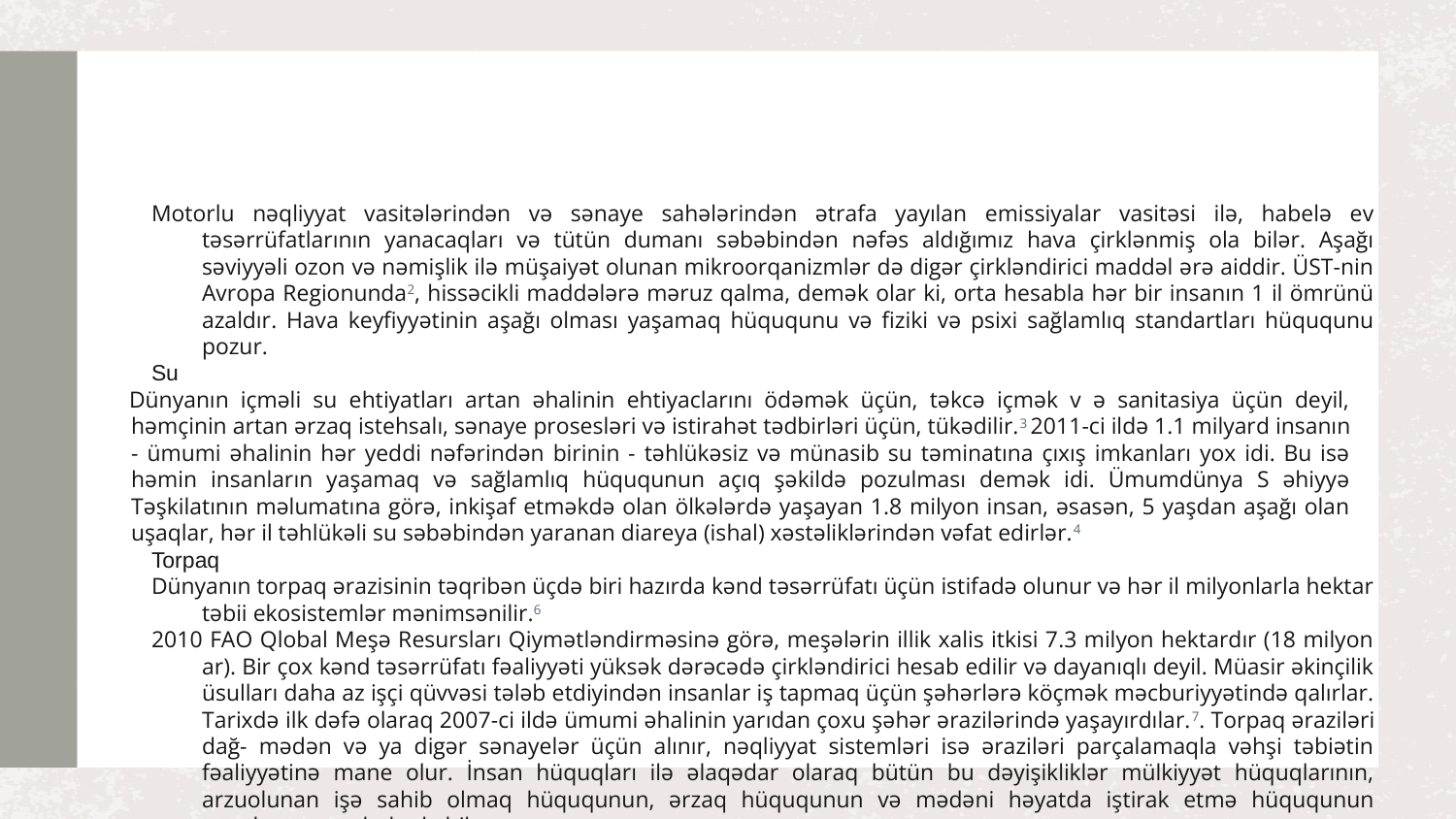

#
Motorlu nəqliyyat vasitələrindən və sənaye sahələrindən ətrafa yayılan emissiyalar vasitəsi ilə, habelə ev təsərrüfatlarının yanacaqları və tütün dumanı səbəbindən nəfəs aldığımız hava çirklənmiş ola bilər. Aşağı səviyyəli ozon və nəmişlik ilə müşaiyət olunan mikroorqanizmlər də digər çirkləndirici maddəl ərə aiddir. ÜST-nin Avropa Regionunda2, hissəcikli maddələrə məruz qalma, demək olar ki, orta hesabla hər bir insanın 1 il ömrünü azaldır. Hava keyfiyyətinin aşağı olması yaşamaq hüququnu və fiziki və psixi sağlamlıq standartları hüququnu pozur.
Su
Dünyanın içməli su ehtiyatları artan əhalinin ehtiyaclarını ödəmək üçün, təkcə içmək v ə sanitasiya üçün deyil, həmçinin artan ərzaq istehsalı, sənaye prosesləri və istirahət tədbirləri üçün, tükədilir.3 2011-ci ildə 1.1 milyard insanın - ümumi əhalinin hər yeddi nəfərindən birinin - təhlükəsiz və münasib su təminatına çıxış imkanları yox idi. Bu isə həmin insanların yaşamaq və sağlamlıq hüququnun açıq şəkildə pozulması demək idi. Ümumdünya S əhiyyə Təşkilatının məlumatına görə, inkişaf etməkdə olan ölkələrdə yaşayan 1.8 milyon insan, əsasən, 5 yaşdan aşağı olan uşaqlar, hər il təhlükəli su səbəbindən yaranan diareya (ishal) xəstəliklərindən vəfat edirlər.4
Torpaq
Dünyanın torpaq ərazisinin təqribən üçdə biri hazırda kənd təsərrüfatı üçün istifadə olunur və hər il milyonlarla hektar təbii ekosistemlər mənimsənilir.6
2010 FAO Qlobal Meşə Resursları Qiymətləndirməsinə görə, meşələrin illik xalis itkisi 7.3 milyon hektardır (18 milyon ar). Bir çox kənd təsərrüfatı fəaliyyəti yüksək dərəcədə çirkləndirici hesab edilir və dayanıqlı deyil. Müasir əkinçilik üsulları daha az işçi qüvvəsi tələb etdiyindən insanlar iş tapmaq üçün şəhərlərə köçmək məcburiyyətində qalırlar. Tarixdə ilk dəfə olaraq 2007-ci ildə ümumi əhalinin yarıdan çoxu şəhər ərazilərində yaşayırdılar.7. Torpaq əraziləri dağ- mədən və ya digər sənayelər üçün alınır, nəqliyyat sistemləri isə əraziləri parçalamaqla vəhşi təbiətin fəaliyyətinə mane olur. İnsan hüquqları ilə əlaqədar olaraq bütün bu dəyişikliklər mülkiyyət hüquqlarının, arzuolunan işə sahib olmaq hüququnun, ərzaq hüququnun və mədəni həyatda iştirak etmə hüququnun pozulmasına səbəb ola bilər.